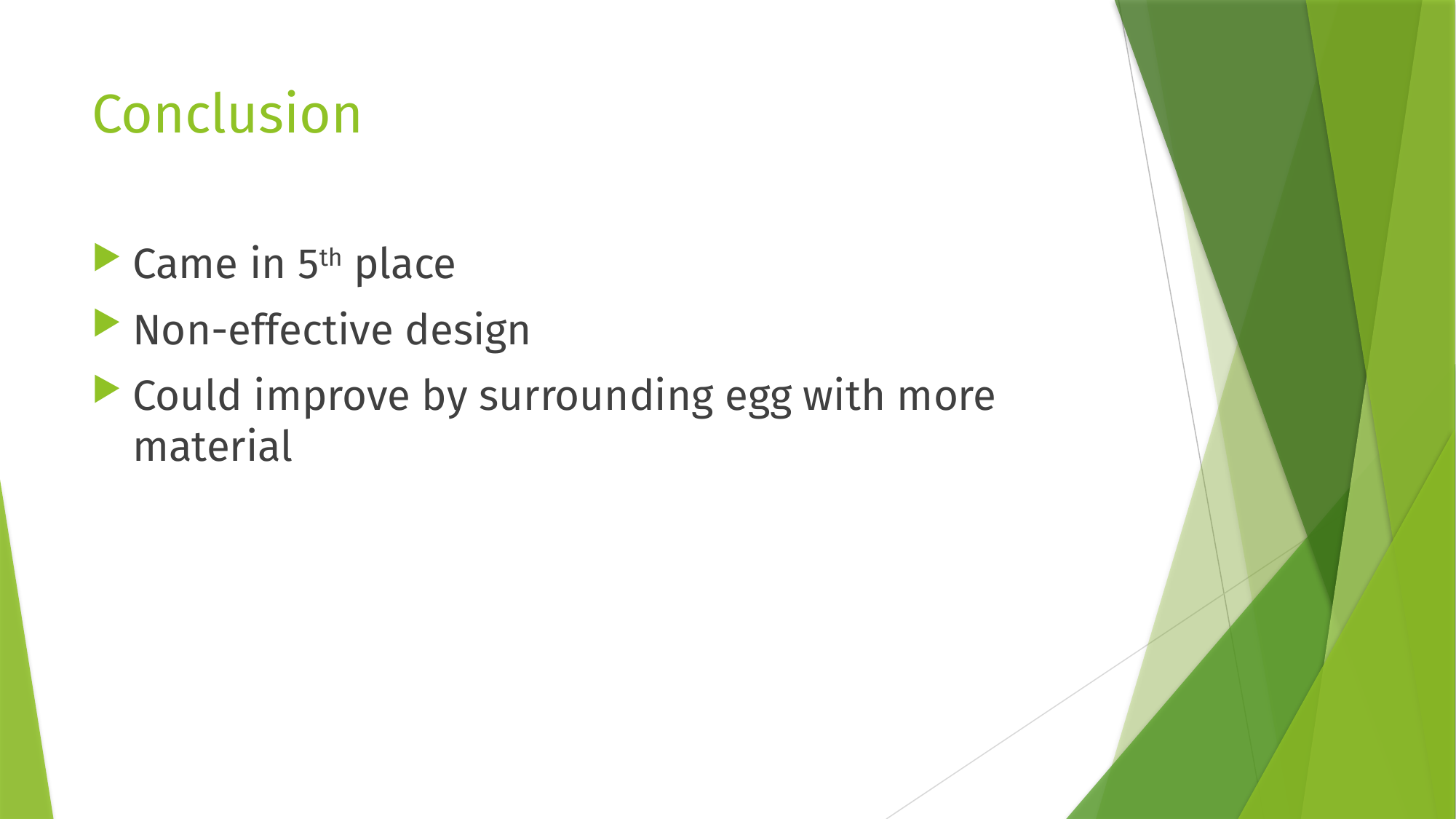

# Conclusion
Came in 5th place
Non-effective design
Could improve by surrounding egg with more material